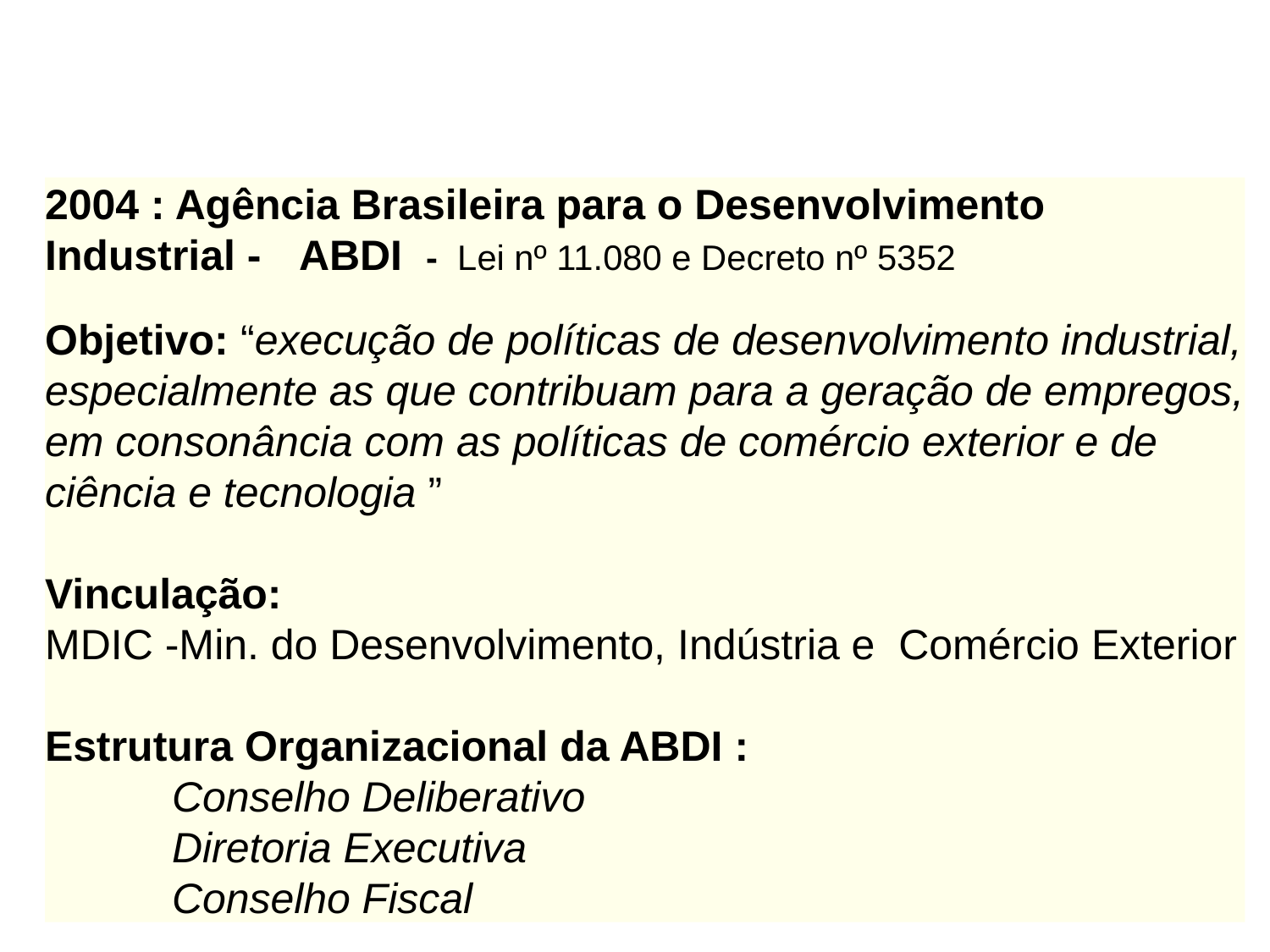

2004 : Agência Brasileira para o Desenvolvimento Industrial - 	ABDI 	-  Lei nº 11.080 e Decreto nº 5352

Objetivo: “execução de políticas de desenvolvimento industrial, especialmente as que contribuam para a geração de empregos, em consonância com as políticas de comércio exterior e de ciência e tecnologia ”

Vinculação:
MDIC -Min. do Desenvolvimento, Indústria e  Comércio Exterior

Estrutura Organizacional da ABDI :
	Conselho Deliberativo
	Diretoria Executiva
	Conselho Fiscal
6